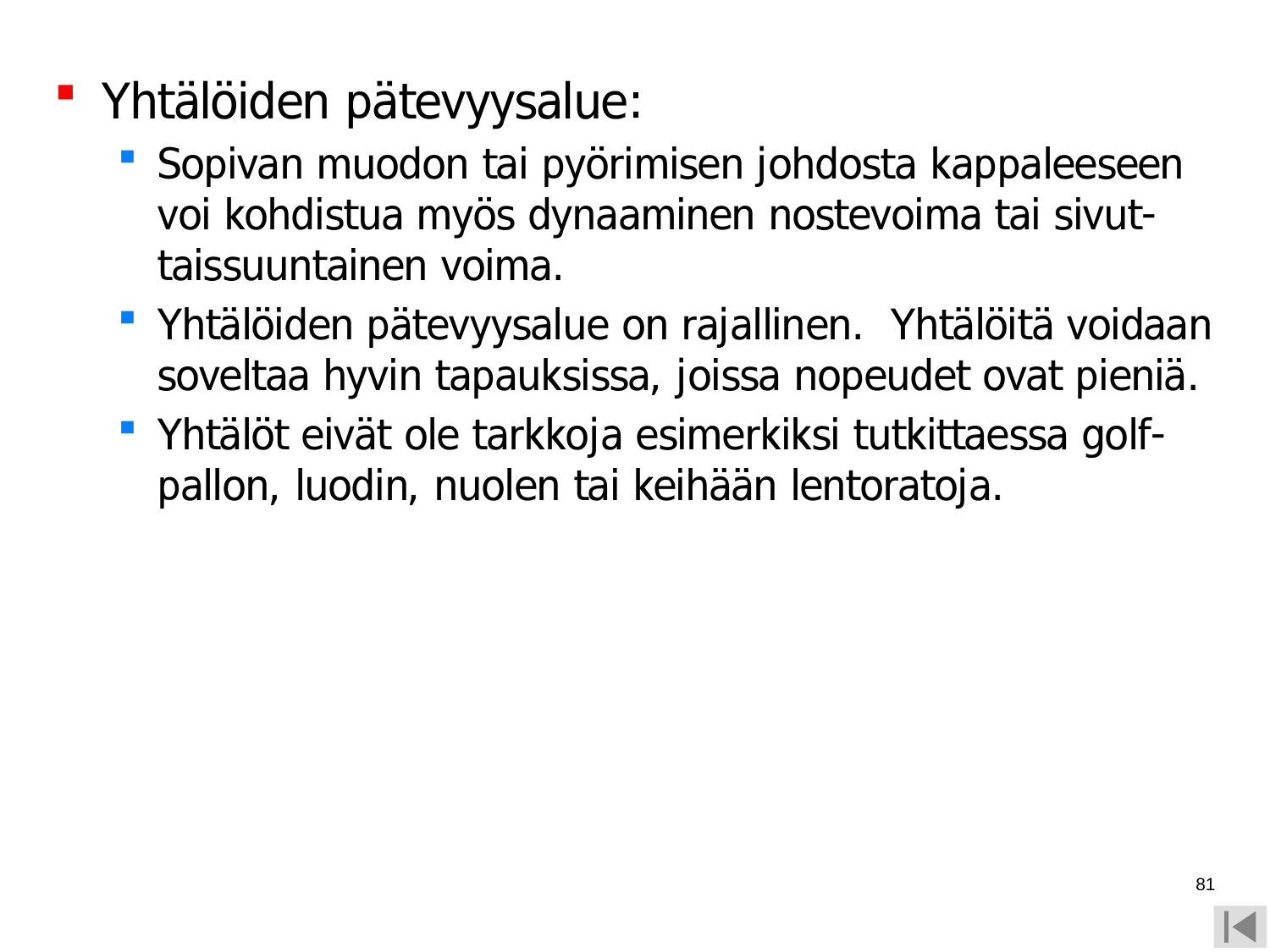

Yhtälöiden pätevyysalue:
Sopivan muodon tai pyörimisen johdosta kappaleeseen voi kohdistua myös dynaaminen nostevoima tai sivut-taissuuntainen voima.
Yhtälöiden pätevyysalue on rajallinen.  Yhtälöitä voidaan soveltaa hyvin tapauksissa, joissa nopeudet ovat pieniä.
Yhtälöt eivät ole tarkkoja esimerkiksi tutkittaessa golf-pallon, luodin, nuolen tai keihään lentoratoja.

81